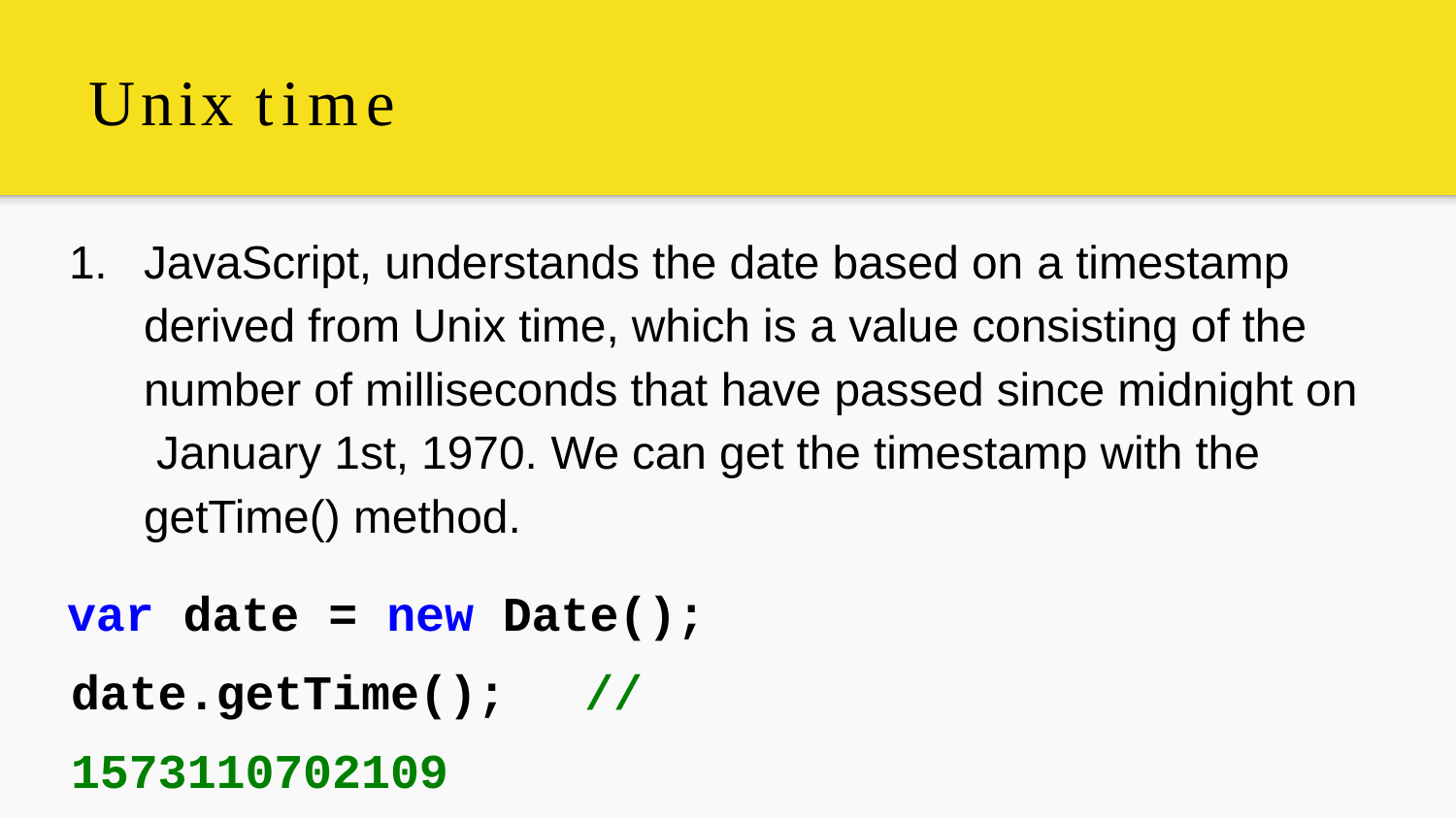

# Unix time

1.	JavaScript, understands the date based on a timestamp  derived from Unix time, which is a value consisting of the  number of milliseconds that have passed since midnight on  January 1st, 1970. We can get the timestamp with the  getTime() method.
var date = new Date();  date.getTime();	// 1573110702109